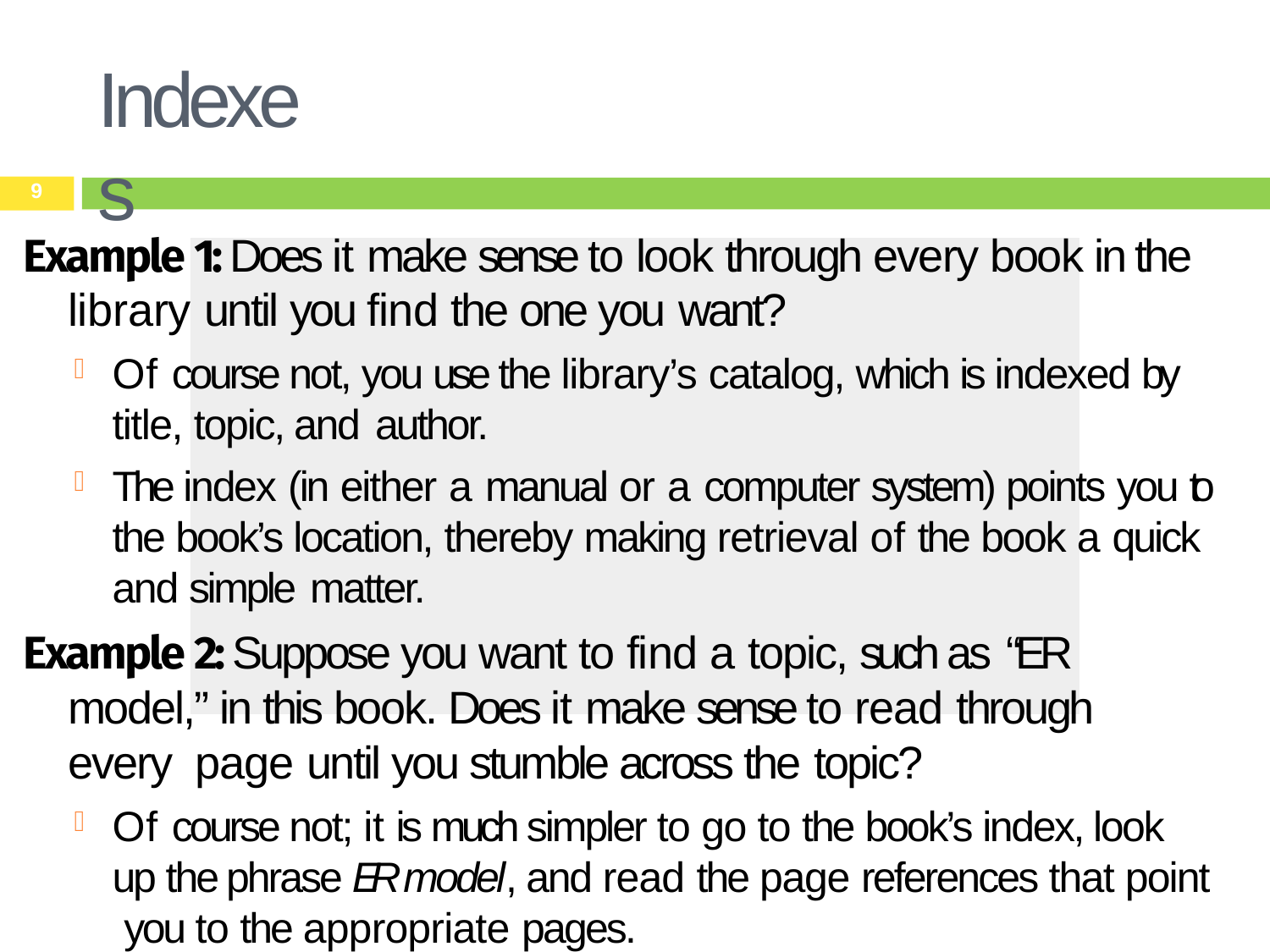

# Indexes
9

Example 1: Does it make sense to look through every book in the  library until you find the one you want?
Of course not, you use the library’s catalog, which is indexed by  title, topic, and author.
The index (in either a manual or a computer system) points you to  the book’s location, thereby making retrieval of the book a quick  and simple matter.
Example 2: Suppose you want to find a topic, such as “ER
model,” in this book. Does it make sense to read through every  page until you stumble across the topic?
Of course not; it is much simpler to go to the book’s index, look  up the phrase ER model, and read the page references that point  you to the appropriate pages.